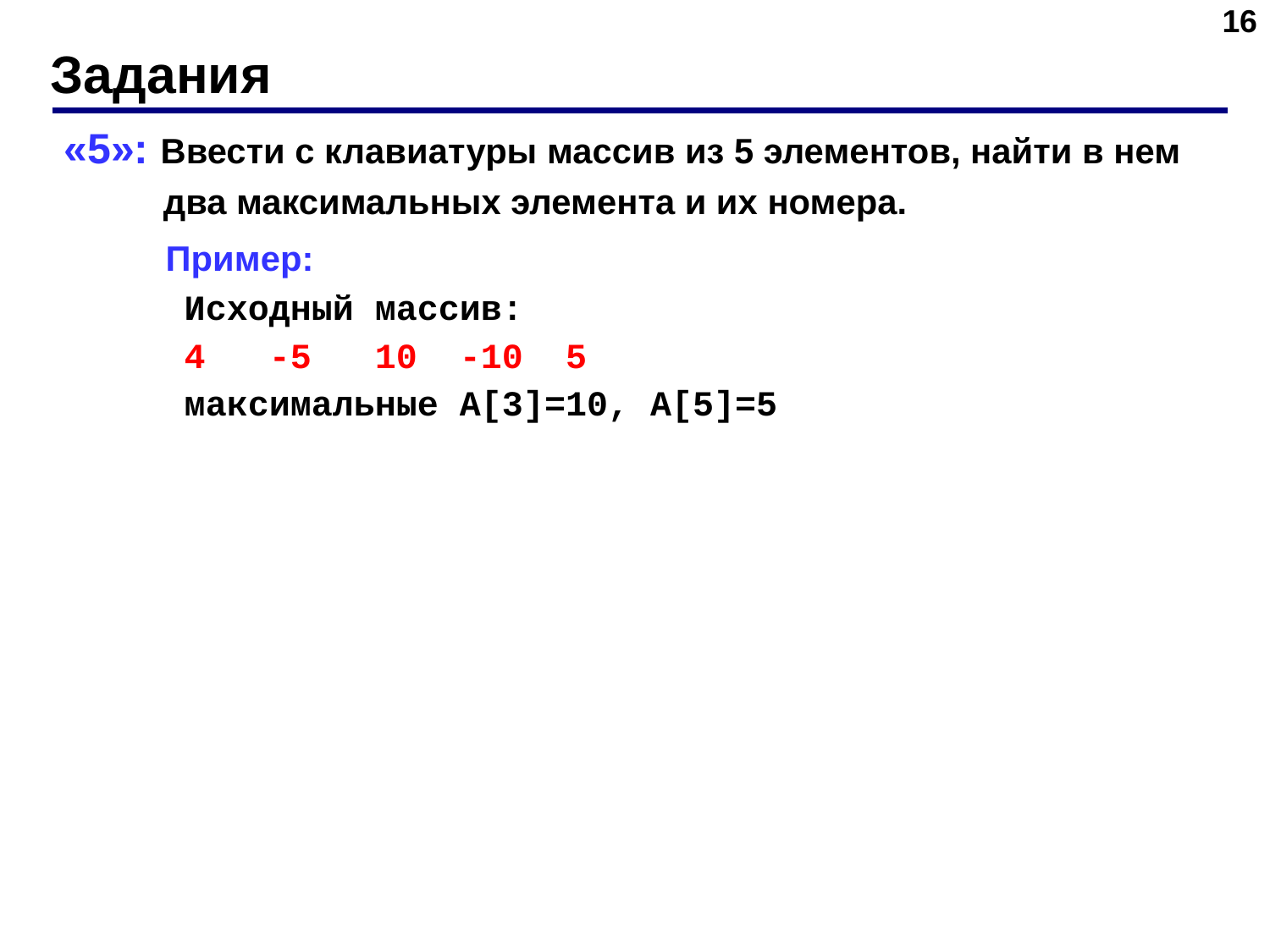

16
# Задания
«5»: Ввести с клавиатуры массив из 5 элементов, найти в нем два максимальных элемента и их номера.
    Пример:
	 Исходный массив:
	 4   -5   10  -10  5
	 максимальные A[3]=10, A[5]=5